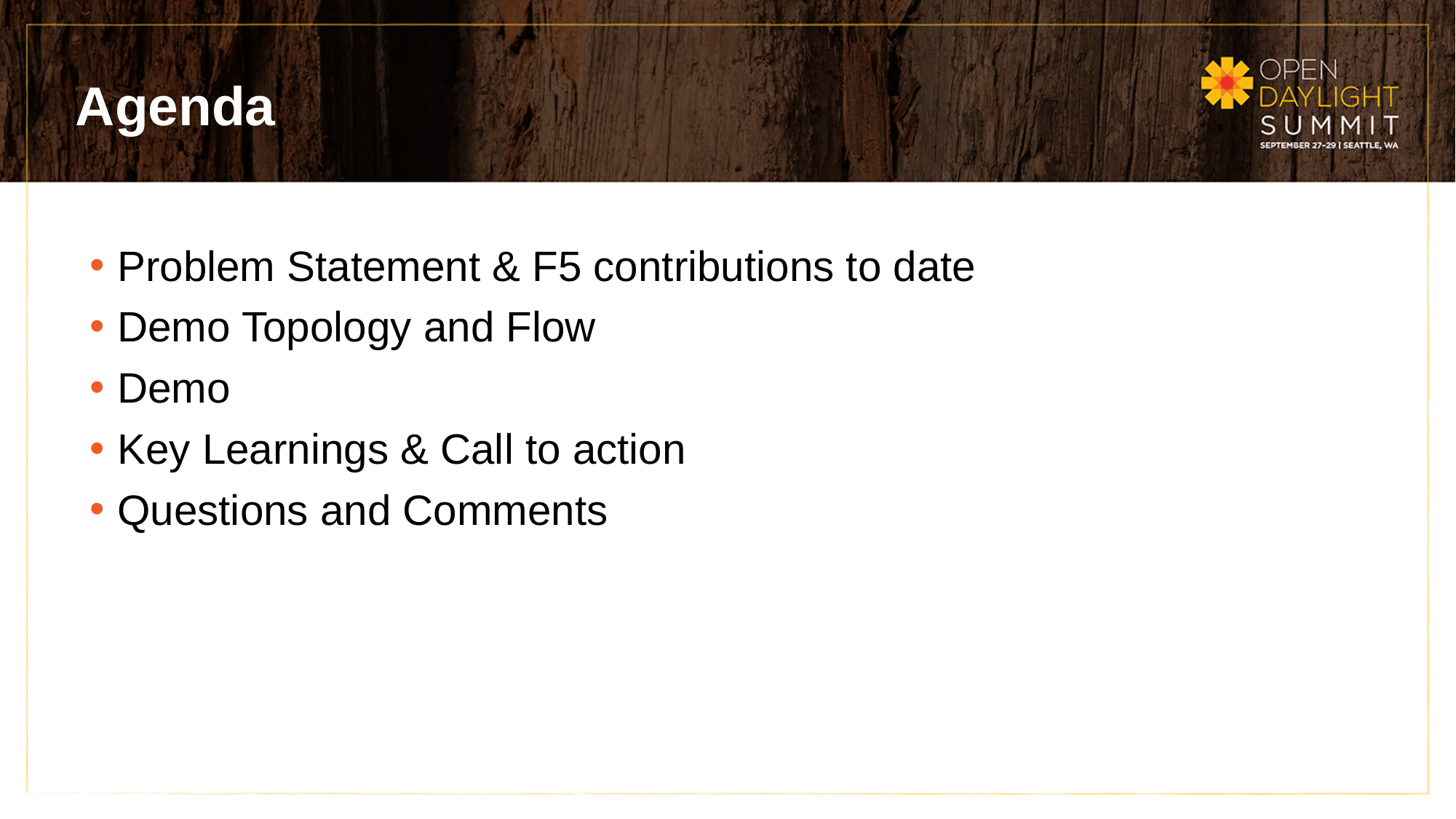

Agenda
Problem Statement & F5 contributions to date
Demo Topology and Flow
Demo
Key Learnings & Call to action
Questions and Comments